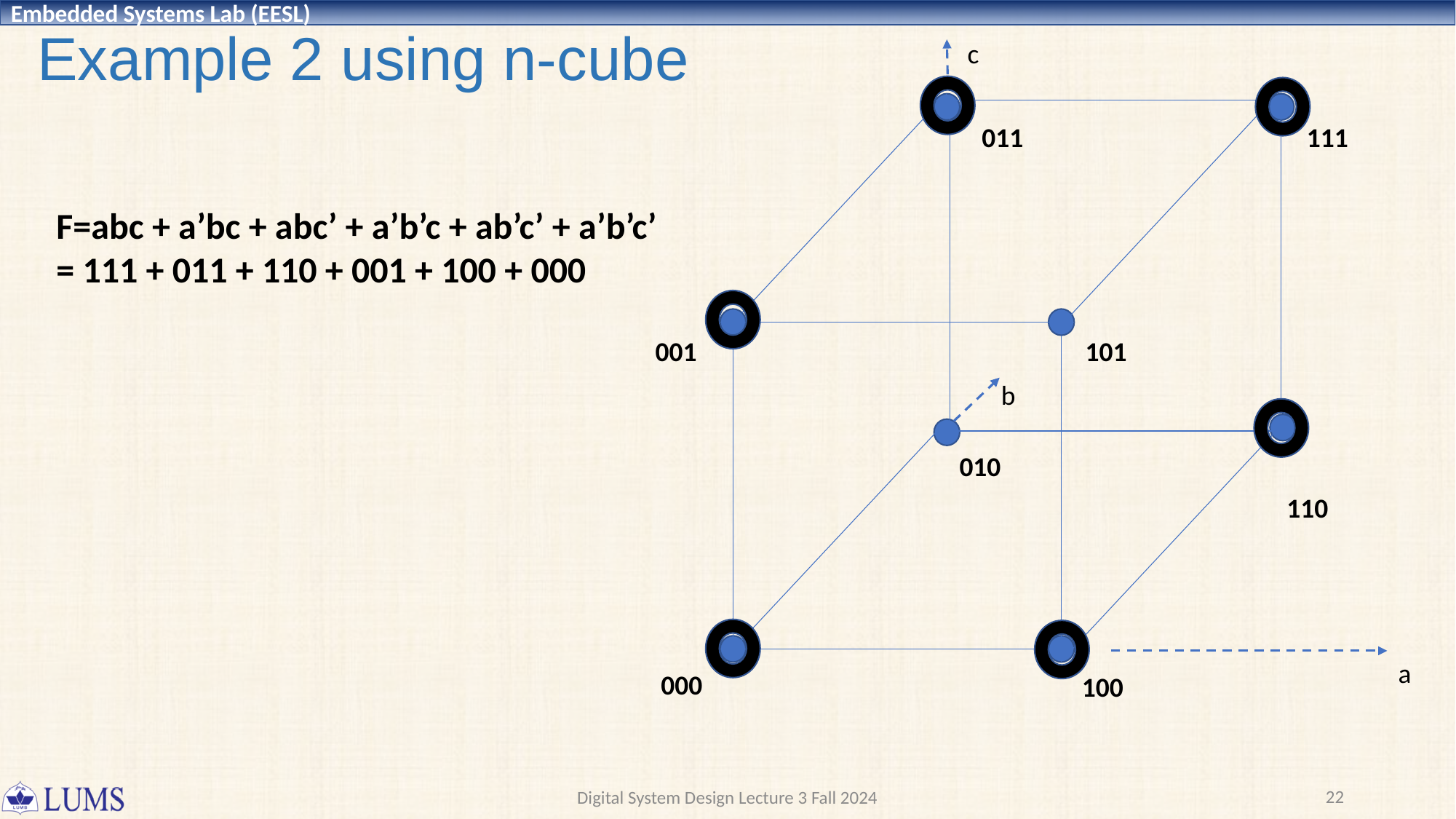

# Example 2 using n-cube
c

011
111
001
101
010
110
000
100
F=abc + a’bc + abc’ + a’b’c + ab’c’ + a’b’c’
= 111 + 011 + 110 + 001 + 100 + 000
b
a
22
Digital System Design Lecture 3 Fall 2024